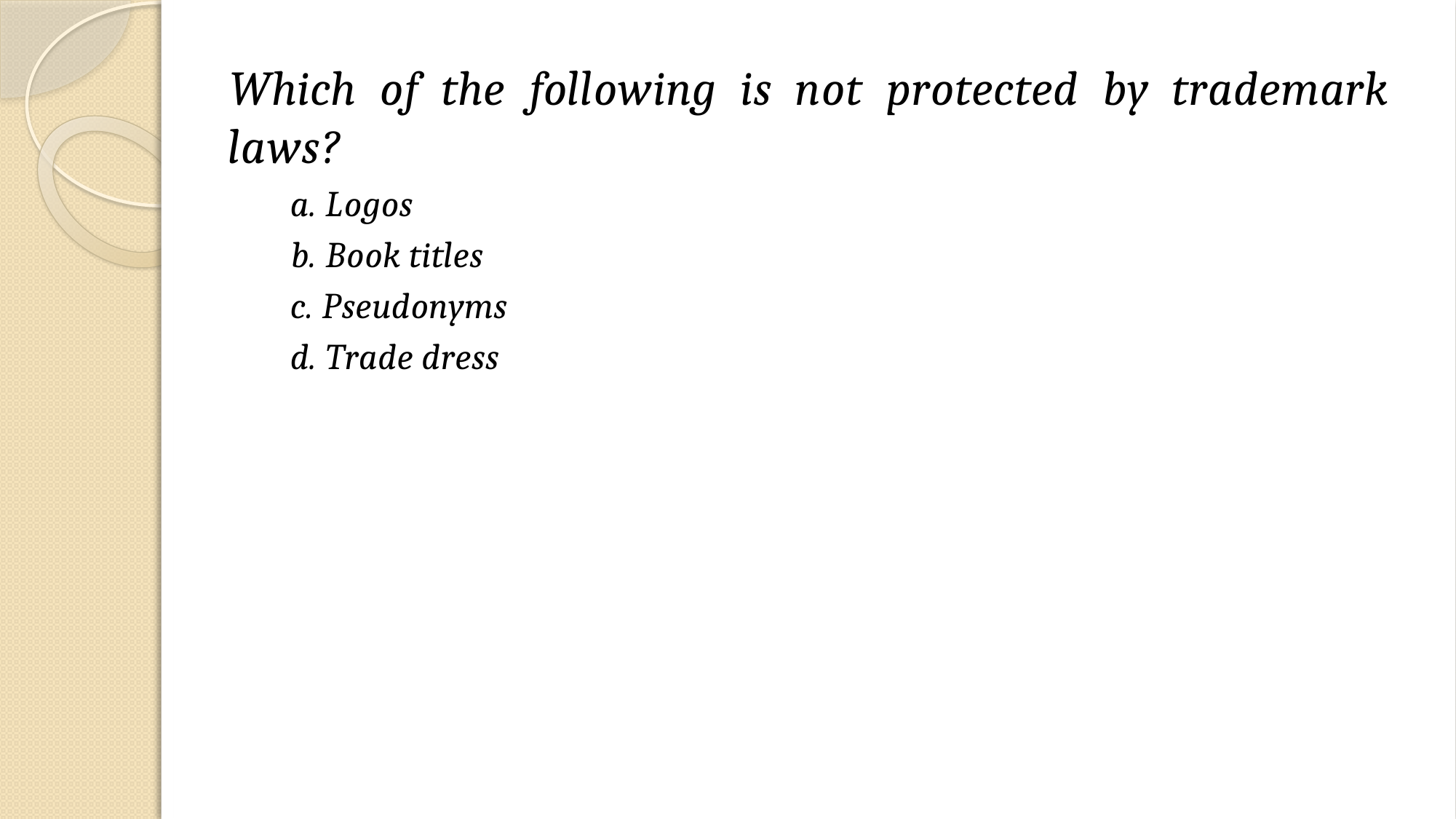

Which of the following is not protected by trademark laws?
a. Logos
b. Book titles
c. Pseudonyms
d. Trade dress